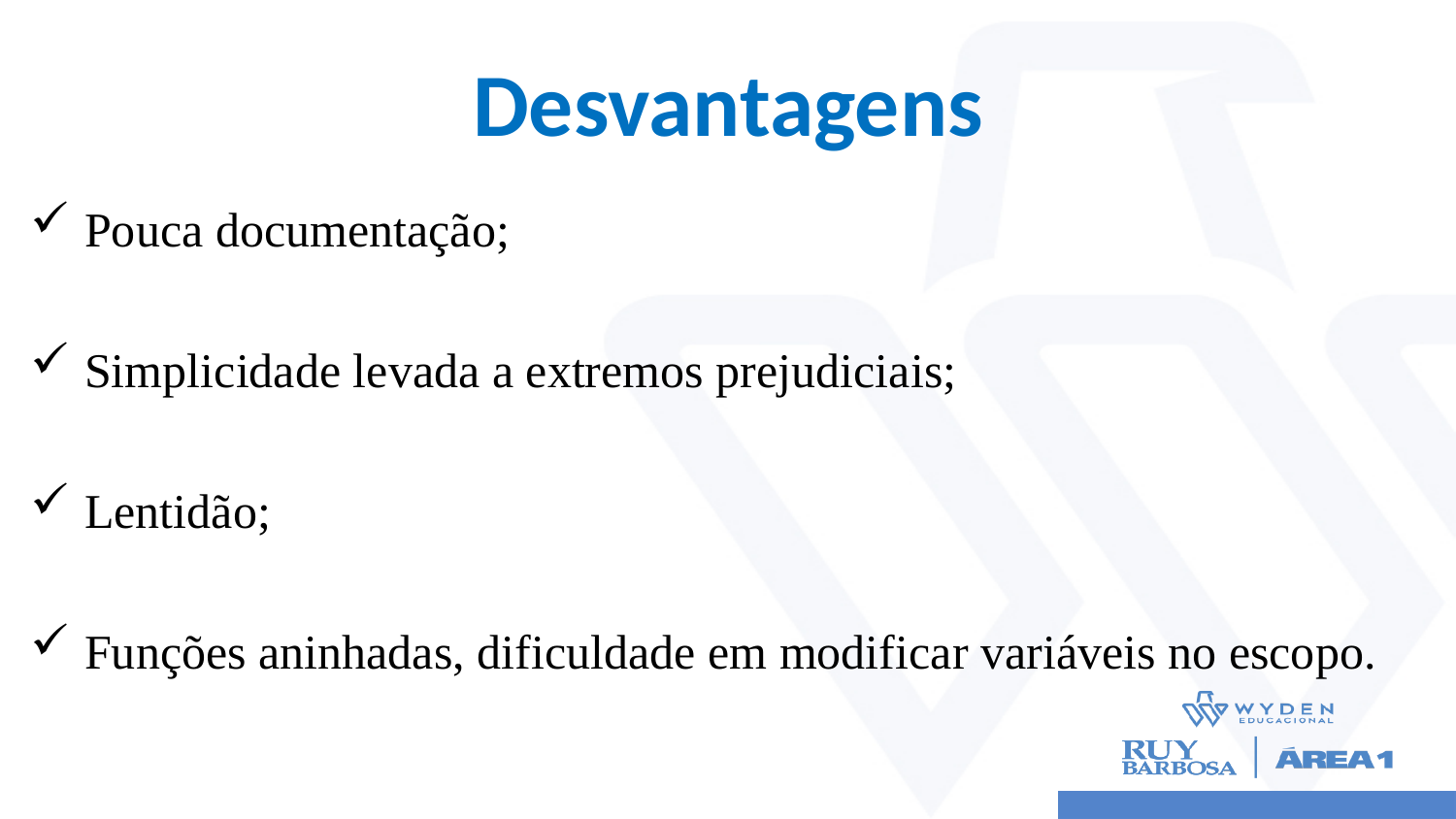

# Desvantagens
Pouca documentação;

Simplicidade levada a extremos prejudiciais;

Lentidão;

Funções aninhadas, dificuldade em modificar variáveis no escopo.